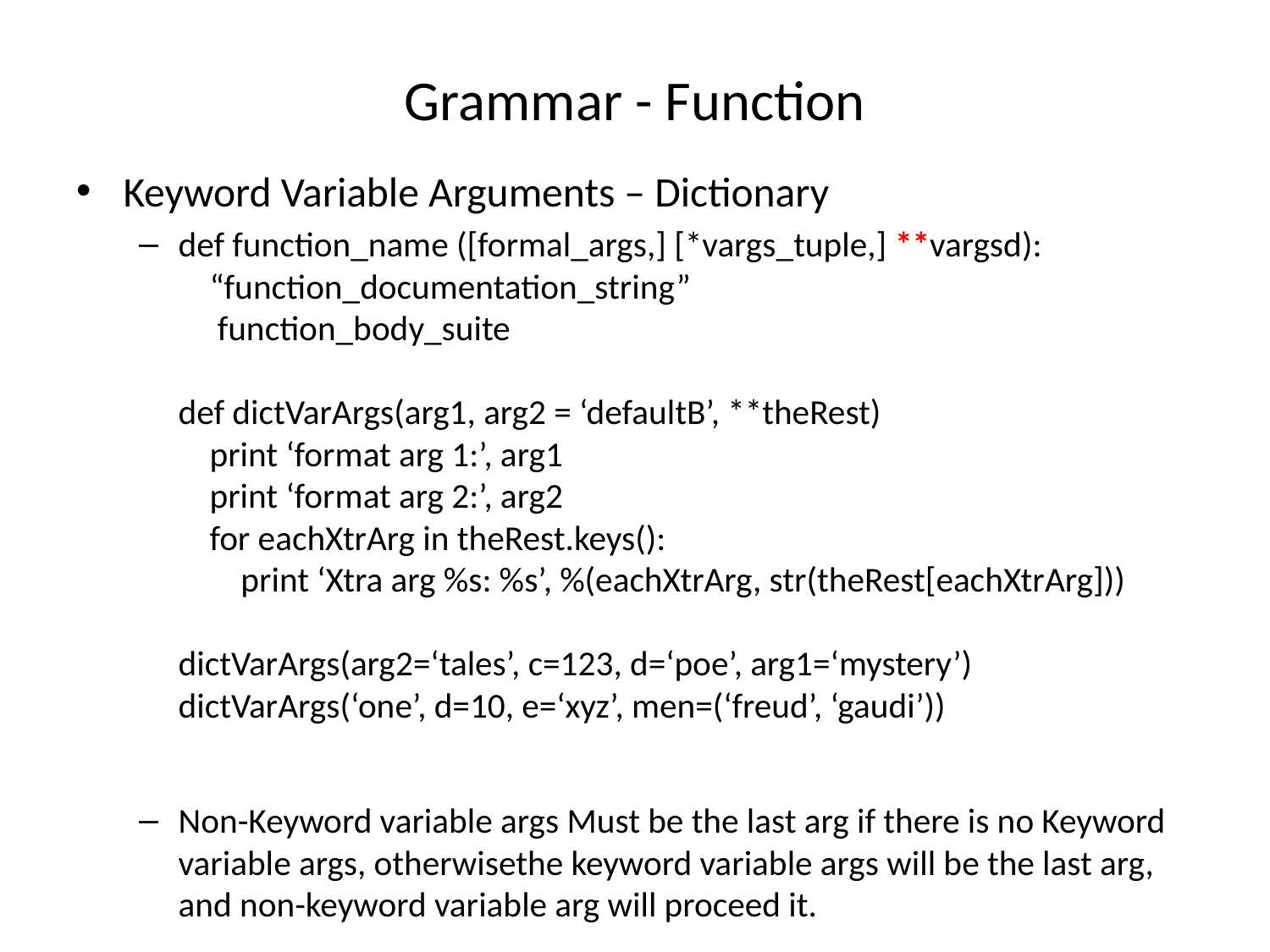

# Grammar - Function
Keyword Variable Arguments – Dictionary
def function_name ([formal_args,] [*vargs_tuple,] **vargsd):
    “function_documentation_string”
     function_body_suite
def dictVarArgs(arg1, arg2 = ‘defaultB’, **theRest)
    print ‘format arg 1:’, arg1
    print ‘format arg 2:’, arg2
    for eachXtrArg in theRest.keys():
        print ‘Xtra arg %s: %s’, %(eachXtrArg, str(theRest[eachXtrArg]))
dictVarArgs(arg2=‘tales’, c=123, d=‘poe’, arg1=‘mystery’)
dictVarArgs(‘one’, d=10, e=‘xyz’, men=(‘freud’, ‘gaudi’))

Non-Keyword variable args Must be the last arg if there is no Keyword variable args, otherwisethe keyword variable args will be the last arg, and non-keyword variable arg will proceed it.